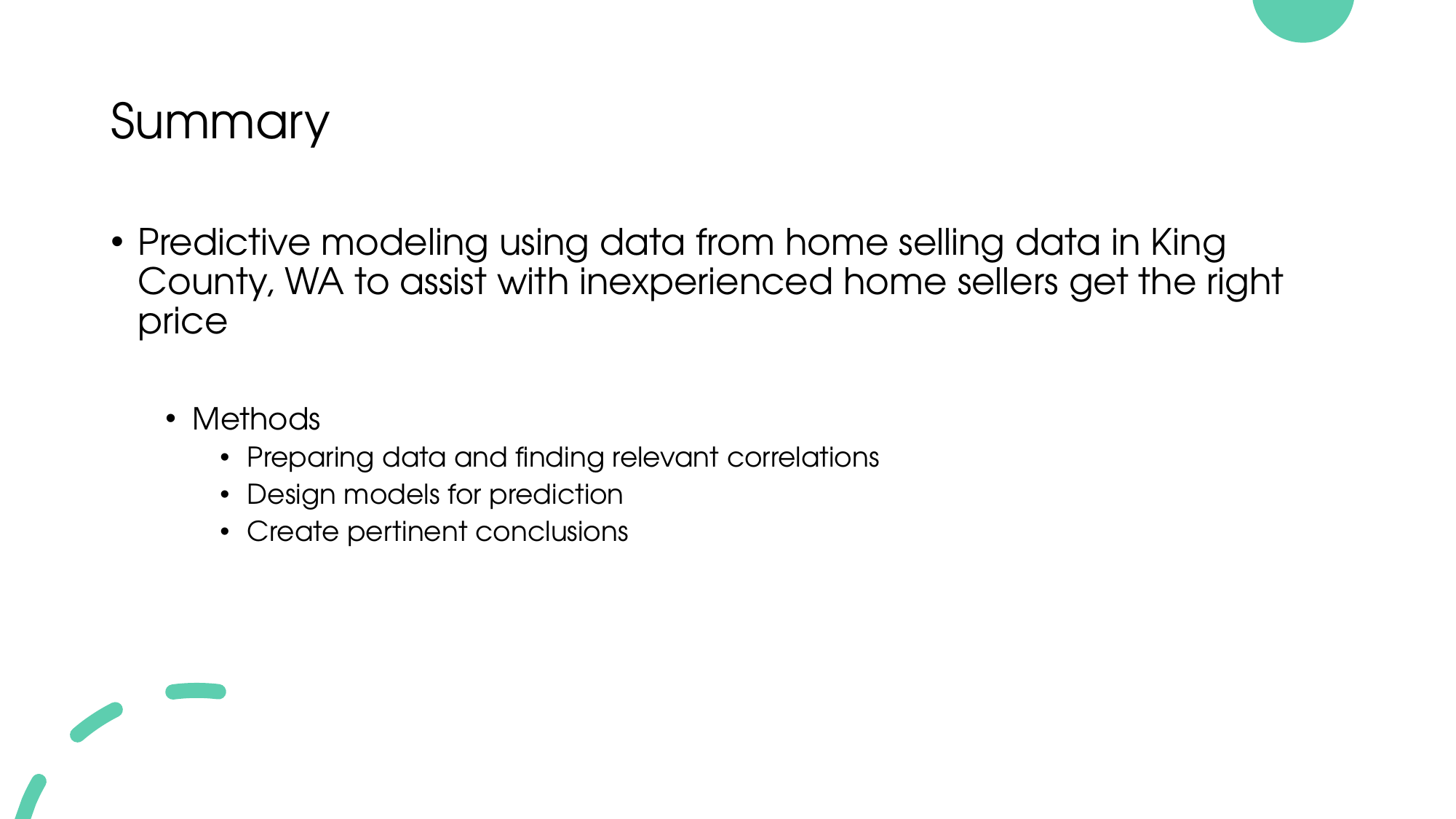

# Summary
Predictive modeling using data from home selling data in King County, WA to assist with inexperienced home sellers get the right price

Methods
Preparing data and finding relevant correlations
Design models for prediction
Create pertinent conclusions